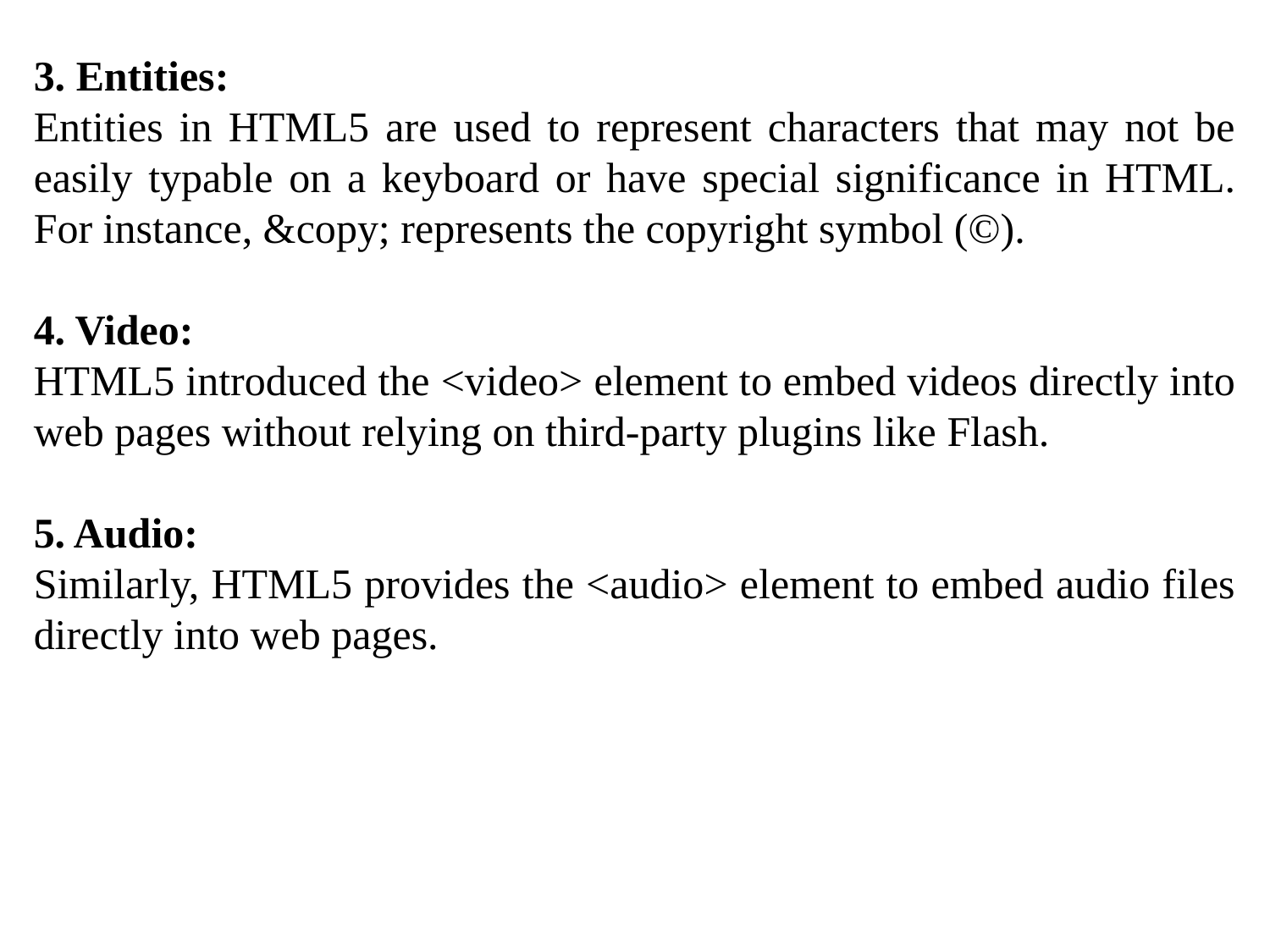

3. Entities:
Entities in HTML5 are used to represent characters that may not be easily typable on a keyboard or have special significance in HTML. For instance, &copy; represents the copyright symbol (©).

4. Video:
HTML5 introduced the <video> element to embed videos directly into web pages without relying on third-party plugins like Flash.

5. Audio:
Similarly, HTML5 provides the <audio> element to embed audio files directly into web pages.